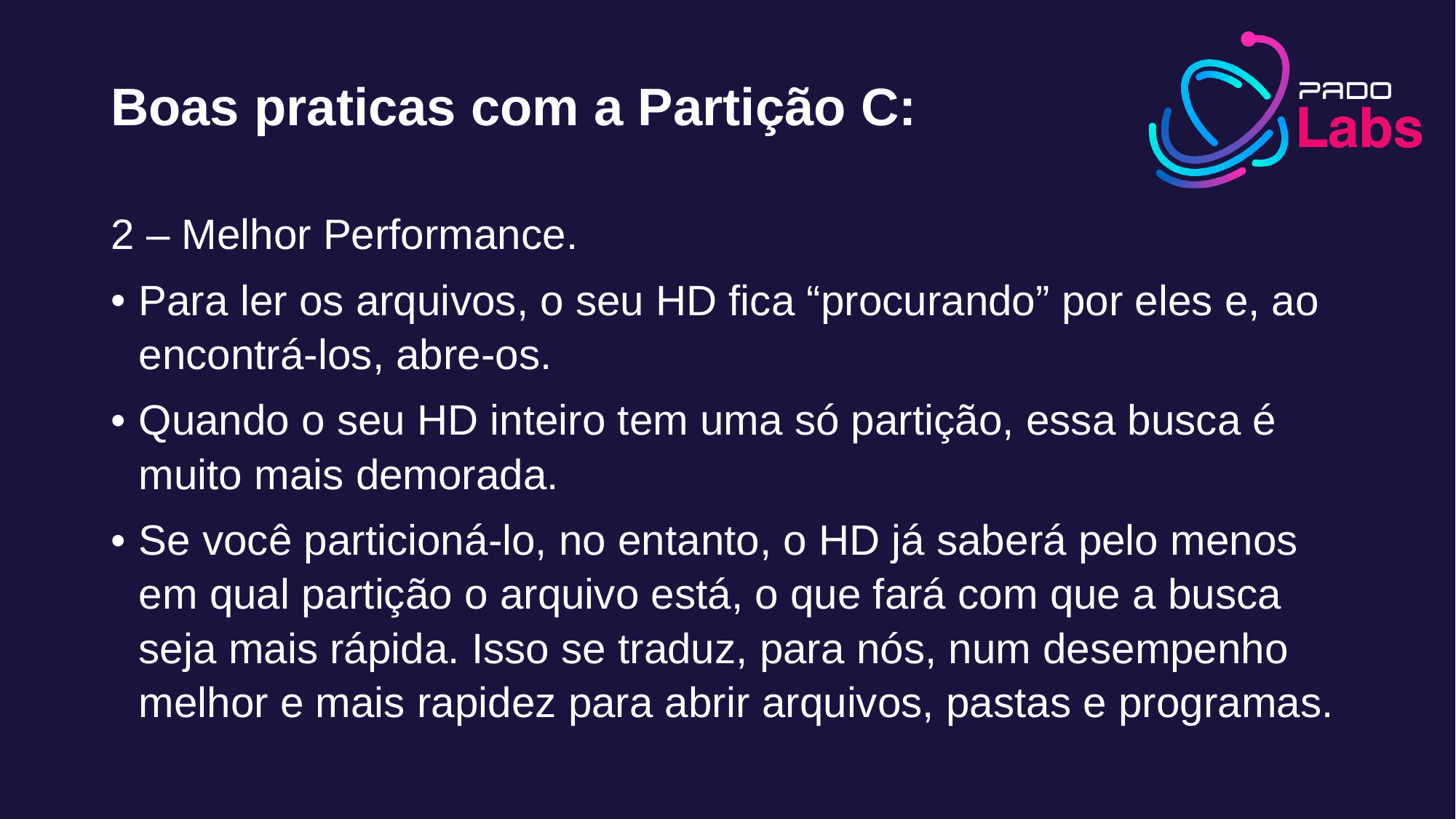

Boas praticas com a Partição C:
2 – Melhor Performance.
Para ler os arquivos, o seu HD fica “procurando” por eles e, ao encontrá-los, abre-os.
Quando o seu HD inteiro tem uma só partição, essa busca é muito mais demorada.
Se você particioná-lo, no entanto, o HD já saberá pelo menos em qual partição o arquivo está, o que fará com que a busca seja mais rápida. Isso se traduz, para nós, num desempenho melhor e mais rapidez para abrir arquivos, pastas e programas.